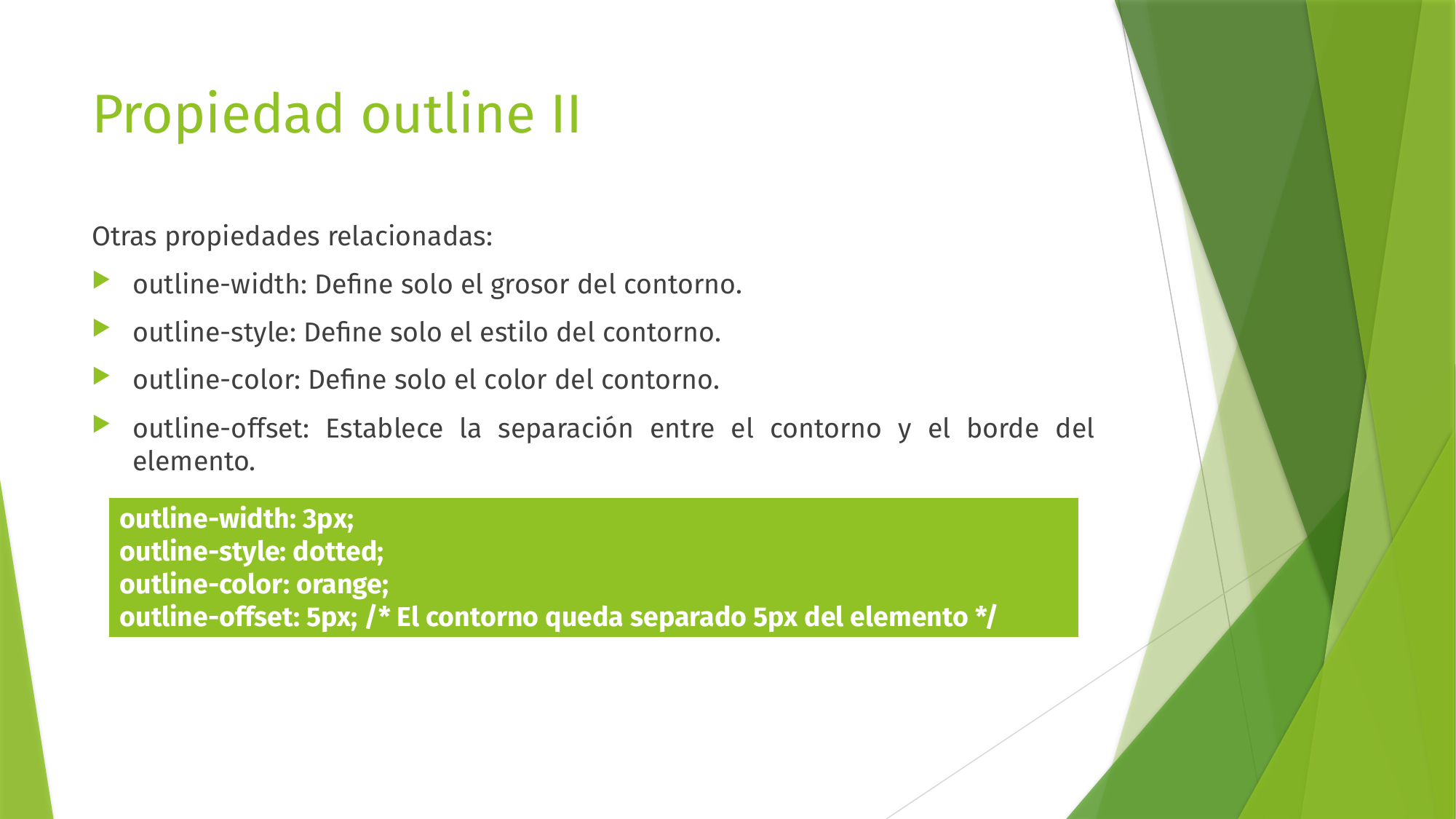

# Propiedad outline II
Otras propiedades relacionadas:
outline-width: Define solo el grosor del contorno.
outline-style: Define solo el estilo del contorno.
outline-color: Define solo el color del contorno.
outline-offset: Establece la separación entre el contorno y el borde del elemento.
| outline-width: 3px; outline-style: dotted; outline-color: orange; outline-offset: 5px; /\* El contorno queda separado 5px del elemento \*/ |
| --- |